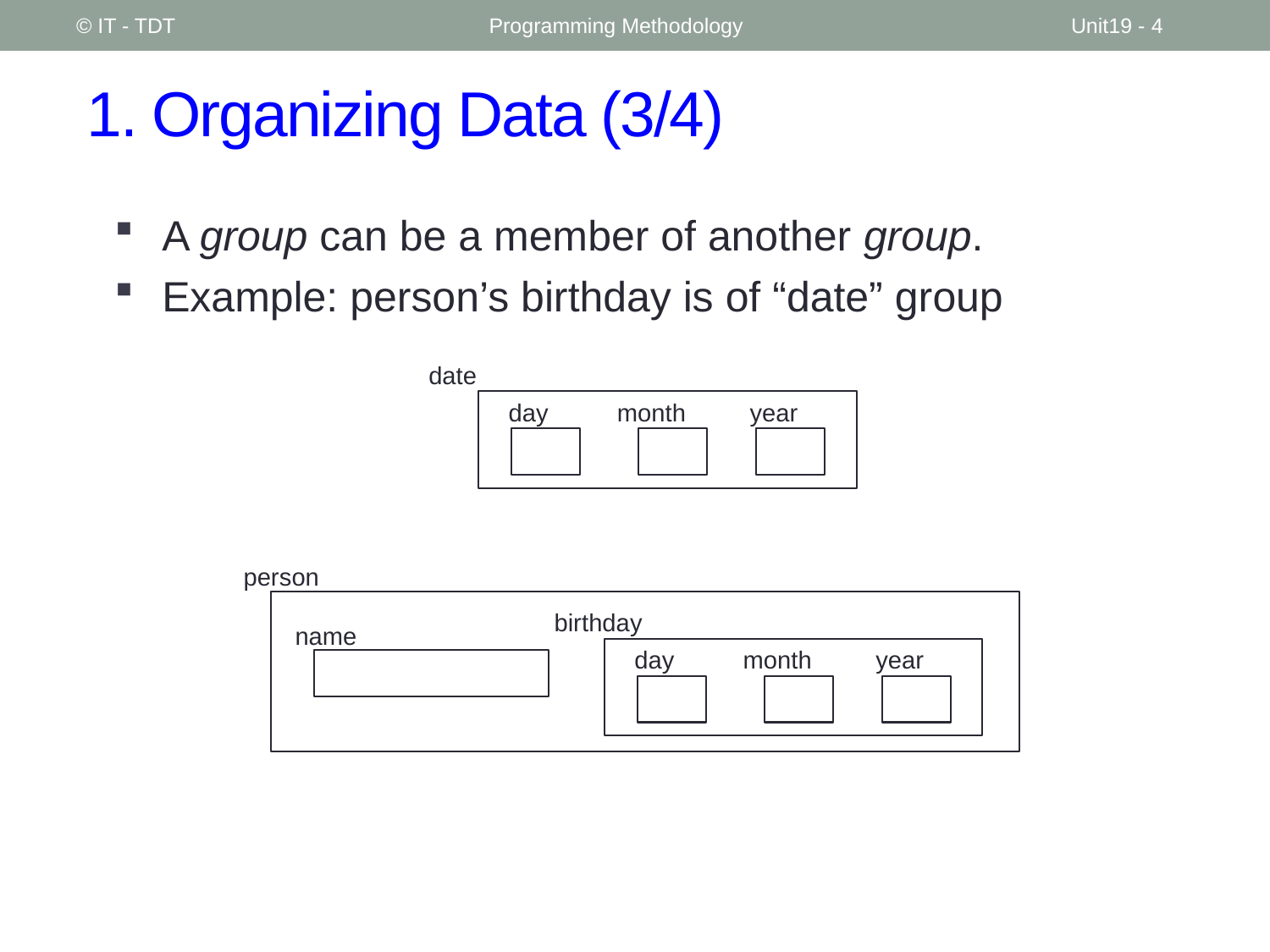

© IT - TDT
Programming Methodology
Unit19 - 4
# 1. Organizing Data (3/4)
A group can be a member of another group.
Example: person’s birthday is of “date” group
date
day
month
year

person

birthday
day
month
year

name